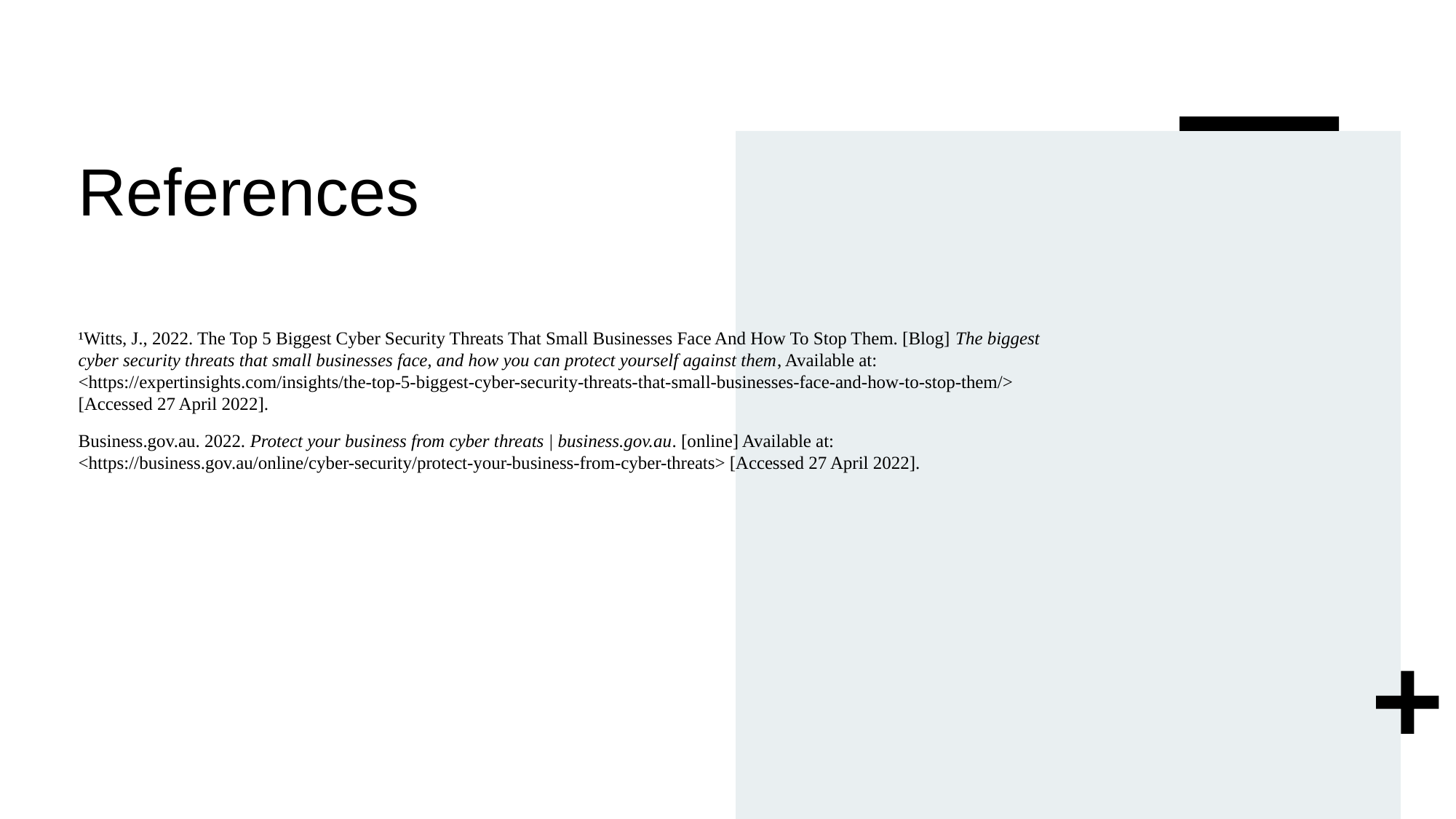

# References
¹Witts, J., 2022. The Top 5 Biggest Cyber Security Threats That Small Businesses Face And How To Stop Them. [Blog] The biggest cyber security threats that small businesses face, and how you can protect yourself against them, Available at: <https://expertinsights.com/insights/the-top-5-biggest-cyber-security-threats-that-small-businesses-face-and-how-to-stop-them/> [Accessed 27 April 2022].
Business.gov.au. 2022. Protect your business from cyber threats | business.gov.au. [online] Available at: <https://business.gov.au/online/cyber-security/protect-your-business-from-cyber-threats> [Accessed 27 April 2022].